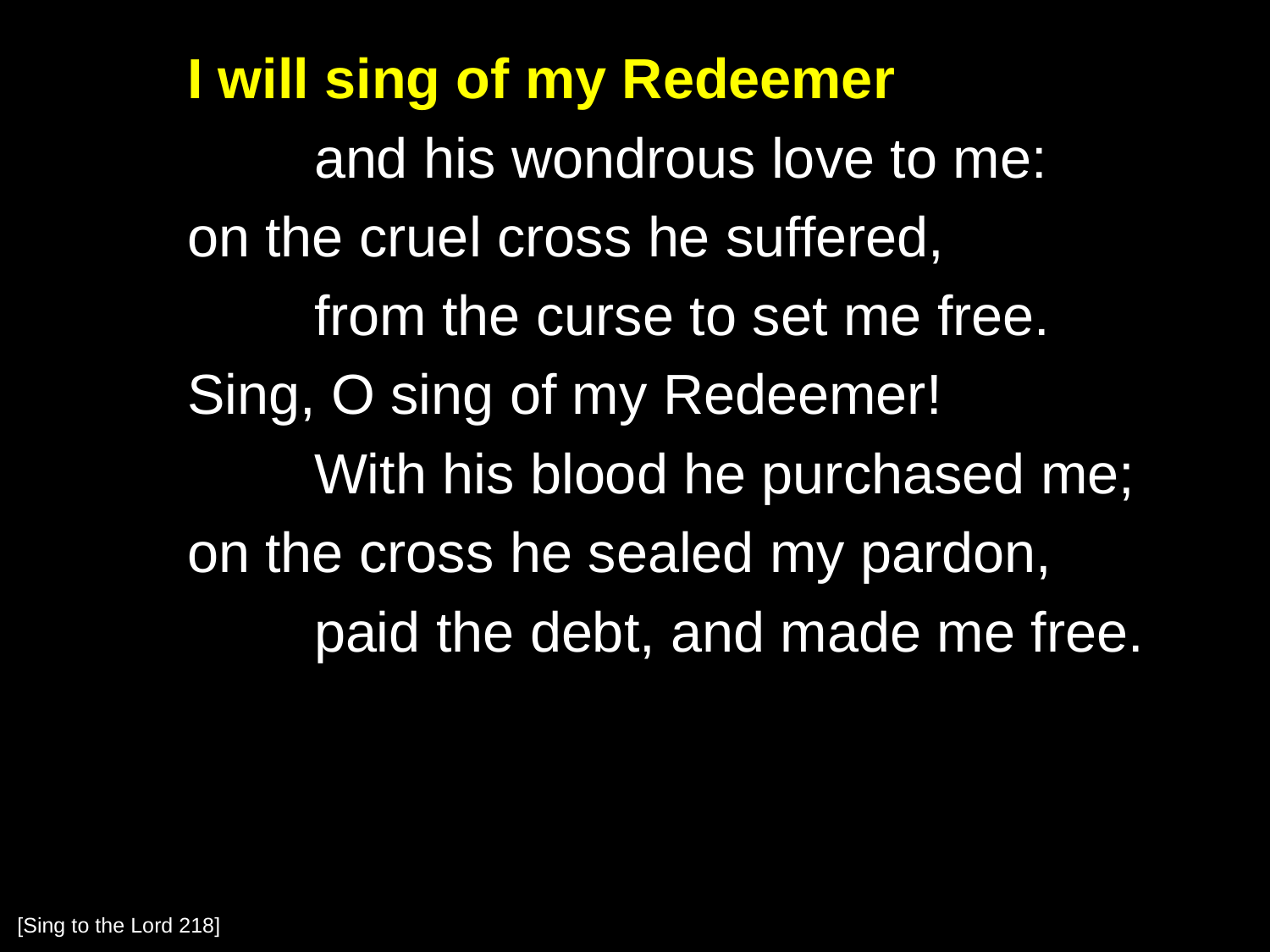

I will sing of my Redeemer
		and his wondrous love to me:
	on the cruel cross he suffered,
		from the curse to set me free.
	Sing, O sing of my Redeemer!
		With his blood he purchased me;
	on the cross he sealed my pardon,
		paid the debt, and made me free.
[Sing to the Lord 218]